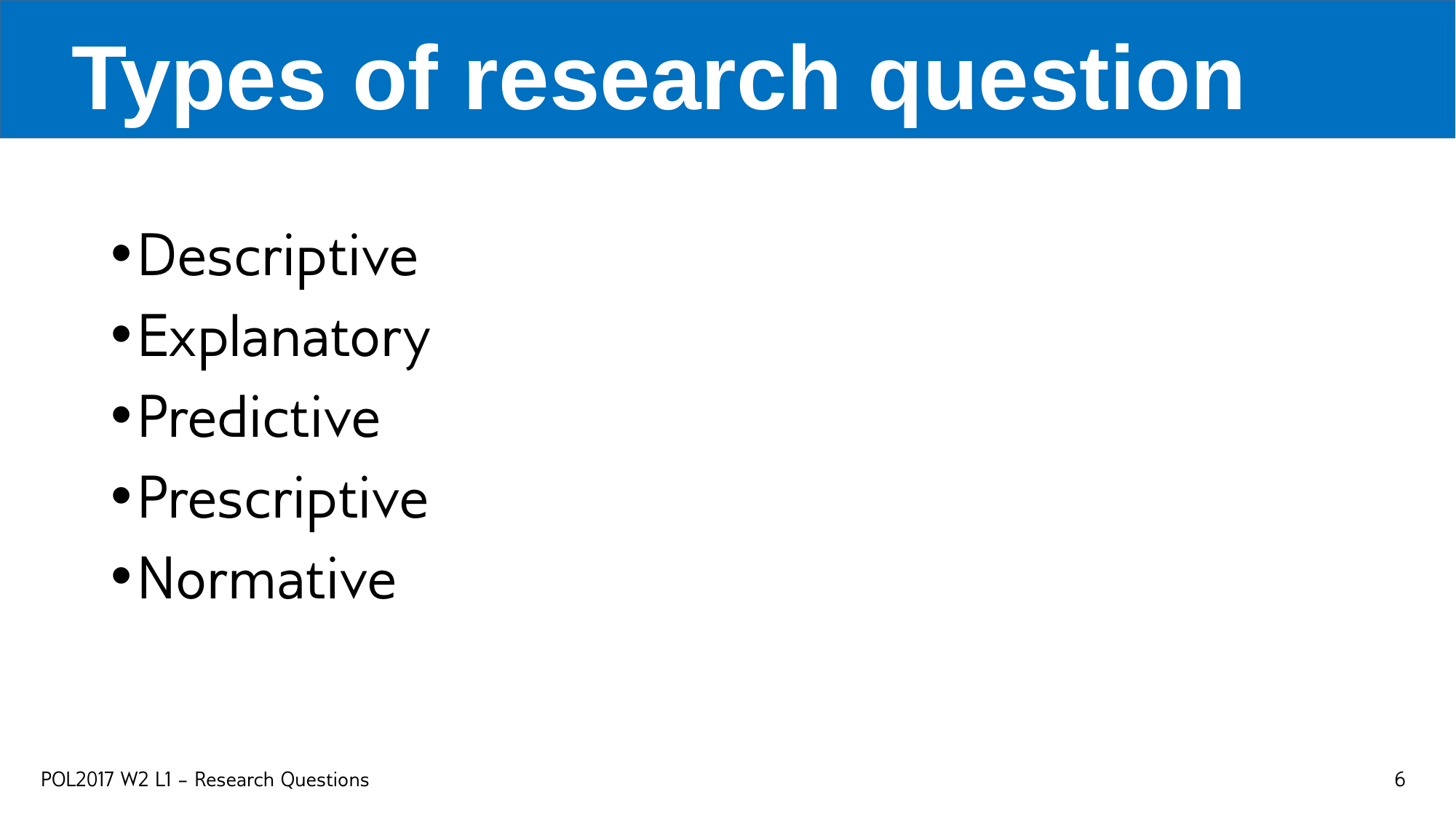

# Types of research question
Descriptive
Explanatory
Predictive
Prescriptive
Normative
POL2017 W2 L1 – Research Questions
6